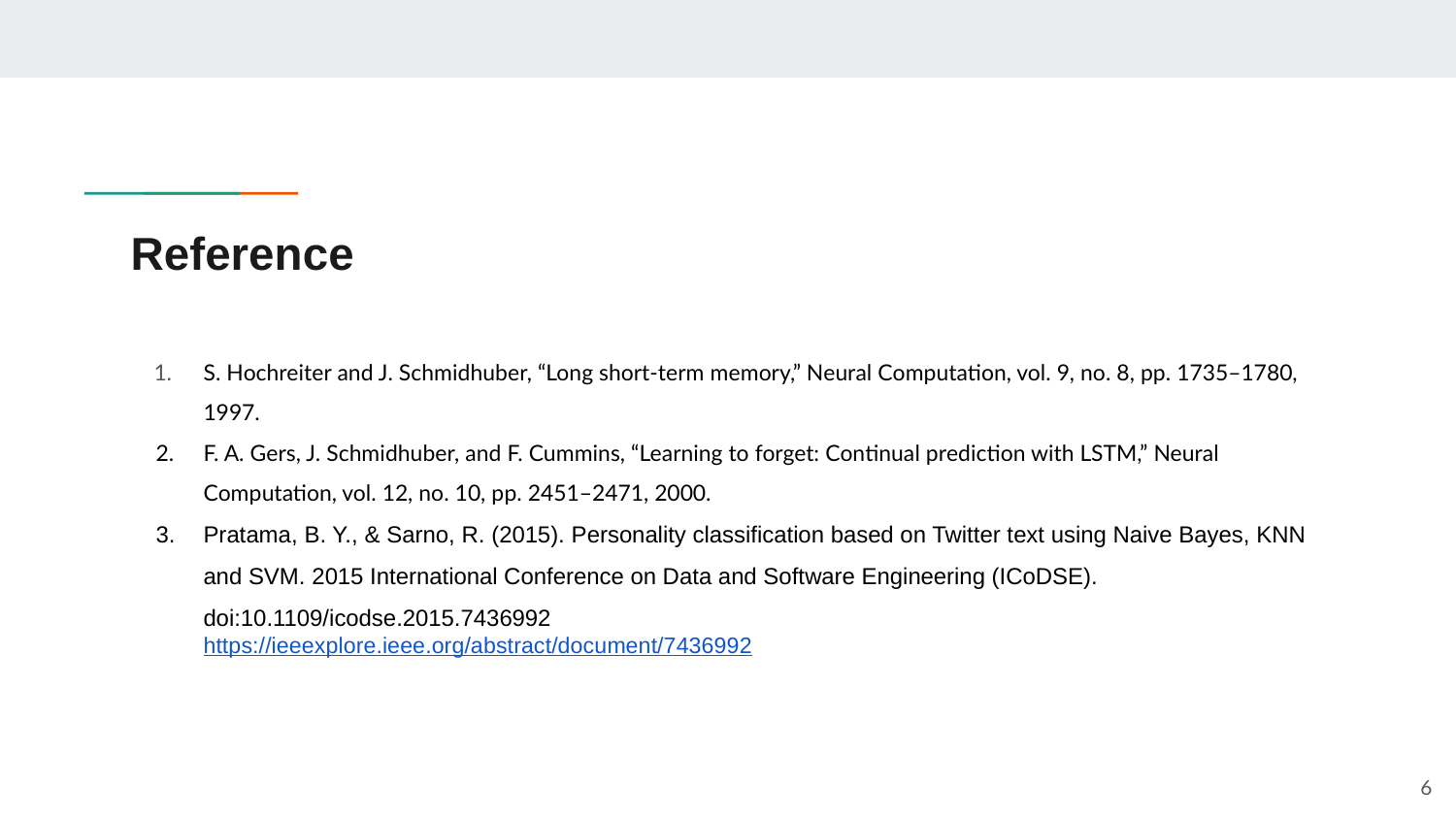

# Reference
S. Hochreiter and J. Schmidhuber, “Long short-term memory,” Neural Computation, vol. 9, no. 8, pp. 1735–1780, 1997.
F. A. Gers, J. Schmidhuber, and F. Cummins, “Learning to forget: Continual prediction with LSTM,” Neural Computation, vol. 12, no. 10, pp. 2451–2471, 2000.
Pratama, B. Y., & Sarno, R. (2015). Personality classification based on Twitter text using Naive Bayes, KNN and SVM. 2015 International Conference on Data and Software Engineering (ICoDSE). doi:10.1109/icodse.2015.7436992
https://ieeexplore.ieee.org/abstract/document/7436992

6